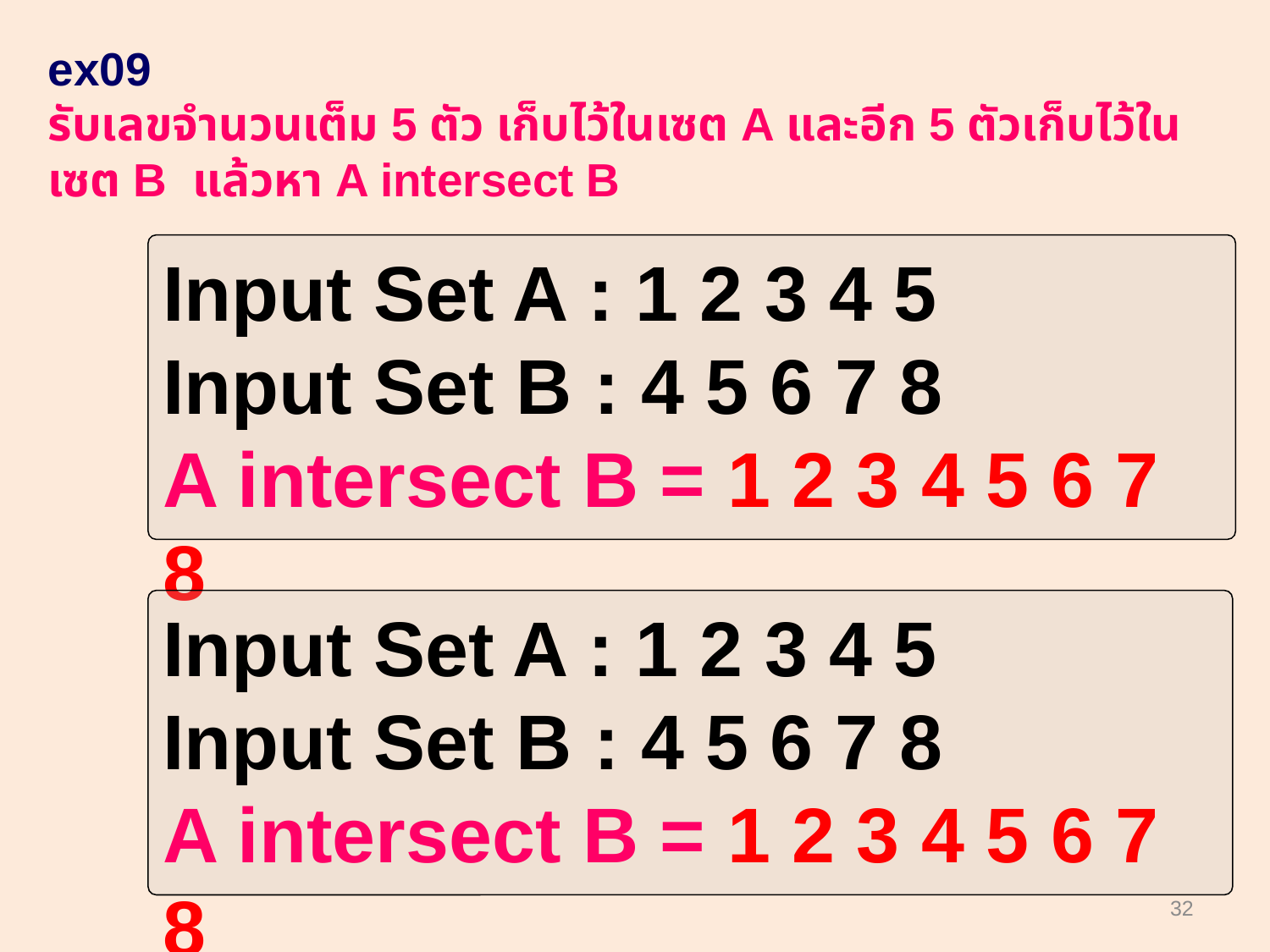

# ex09 รับเลขจำนวนเต็ม 5 ตัว เก็บไว้ในเซต A และอีก 5 ตัวเก็บไว้ในเซต B  แล้วหา A intersect B
Input Set A : 1 2 3 4 5
Input Set B : 4 5 6 7 8
A intersect B = 1 2 3 4 5 6 7 8
Input Set A : 1 2 3 4 5
Input Set B : 4 5 6 7 8
A intersect B = 1 2 3 4 5 6 7 8
32